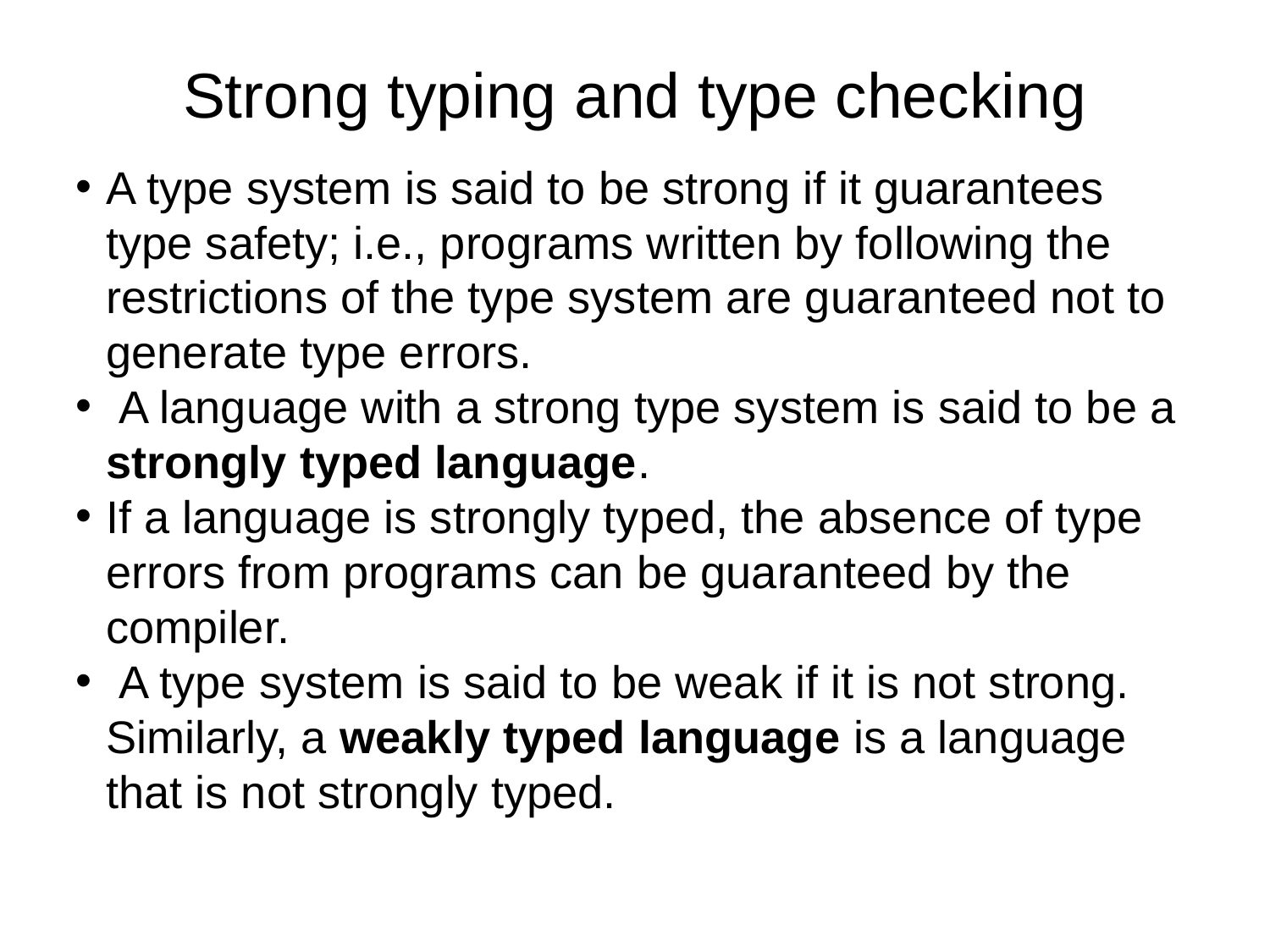

Strong typing and type checking
A type system is said to be strong if it guarantees type safety; i.e., programs written by following the restrictions of the type system are guaranteed not to generate type errors.
 A language with a strong type system is said to be a strongly typed language.
If a language is strongly typed, the absence of type errors from programs can be guaranteed by the compiler.
 A type system is said to be weak if it is not strong. Similarly, a weakly typed language is a language that is not strongly typed.